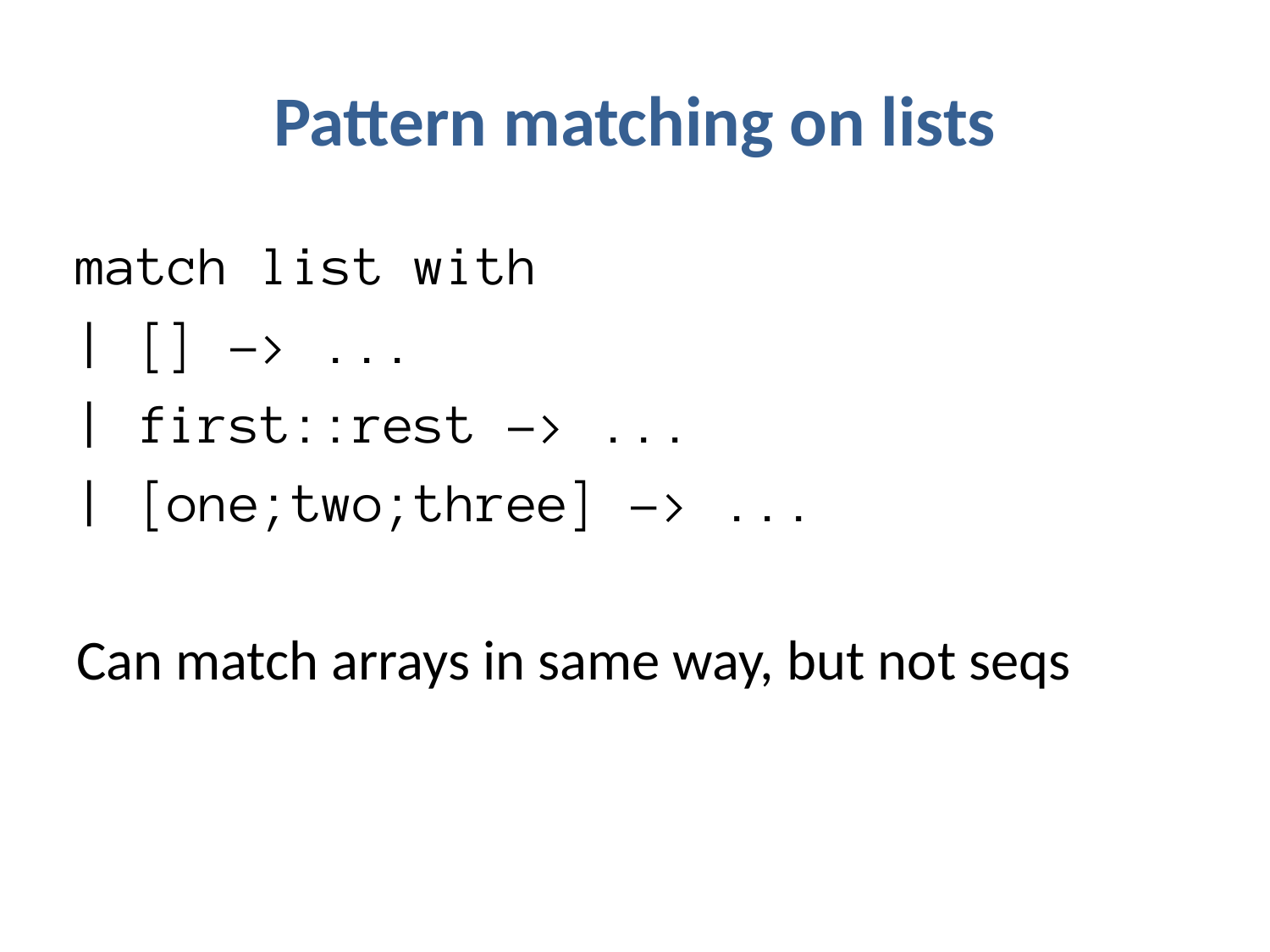

# Pattern matching on lists
match list with
| [] -> ...
| first::rest -> ...
| [one;two;three] -> ...

Can match arrays in same way, but not seqs